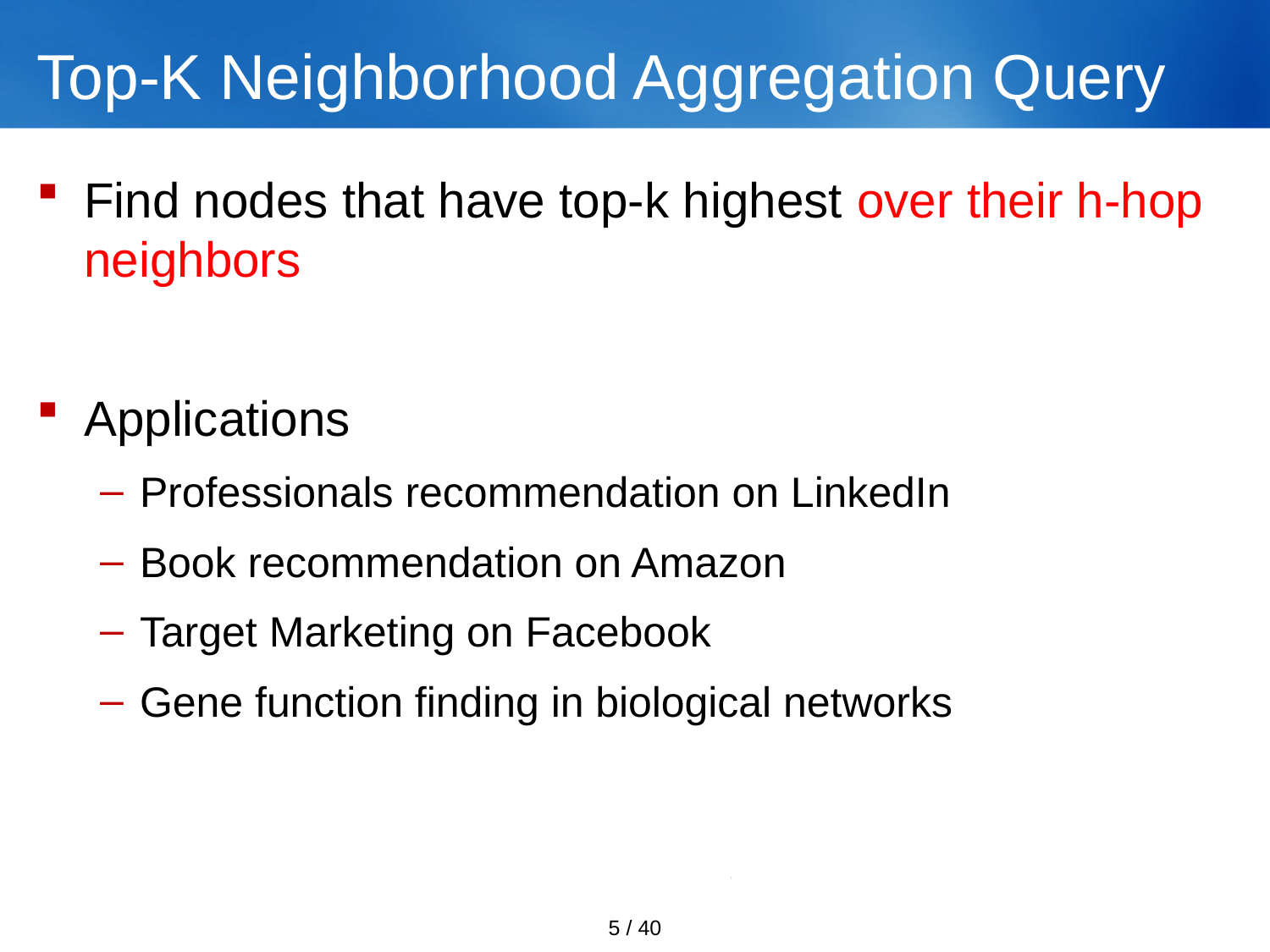

# Top-K Neighborhood Aggregation Query
Find nodes that have top-k highest over their h-hop neighbors

Applications
Professionals recommendation on LinkedIn
Book recommendation on Amazon
Target Marketing on Facebook
Gene function finding in biological networks
5